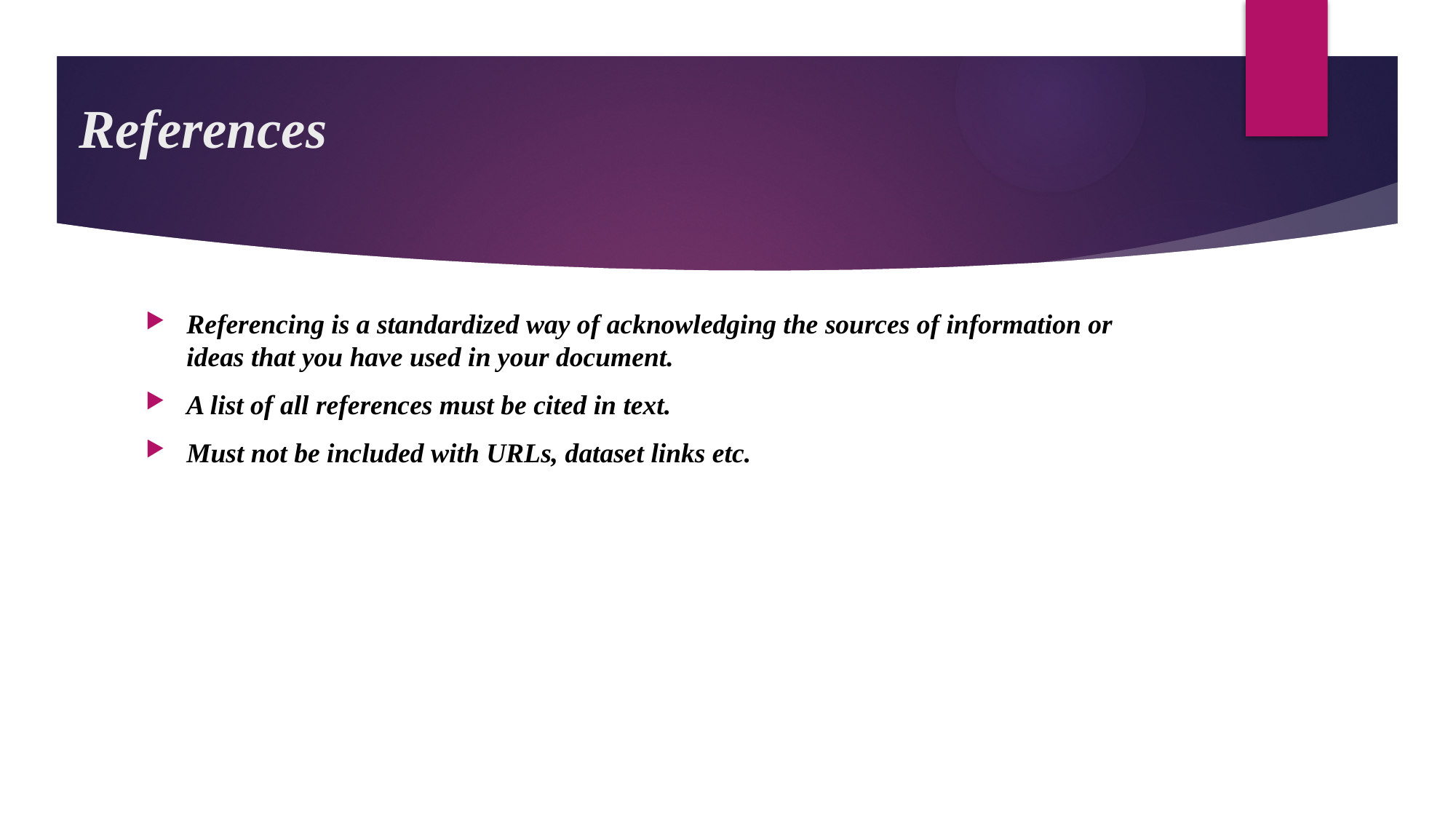

# References
Referencing is a standardized way of acknowledging the sources of information or ideas that you have used in your document.
A list of all references must be cited in text.
Must not be included with URLs, dataset links etc.